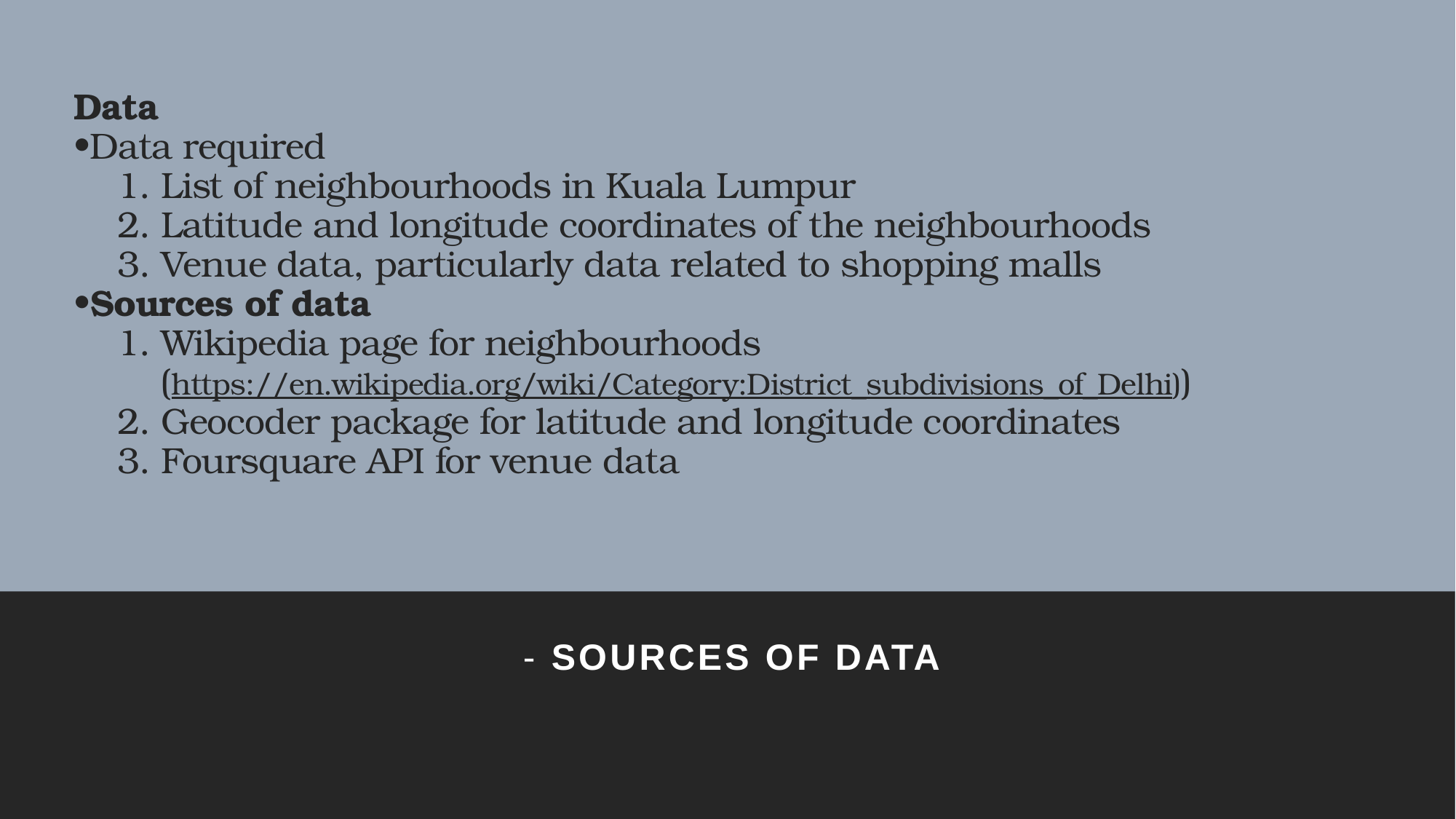

# Data •Data required 1. List of neighbourhoods in Kuala Lumpur 2. Latitude and longitude coordinates of the neighbourhoods 3. Venue data, particularly data related to shopping malls •Sources of data 1. Wikipedia page for neighbourhoods (https://en.wikipedia.org/wiki/Category:District_subdivisions_of_Delhi)) 2. Geocoder package for latitude and longitude coordinates 3. Foursquare API for venue data

- Sources of data